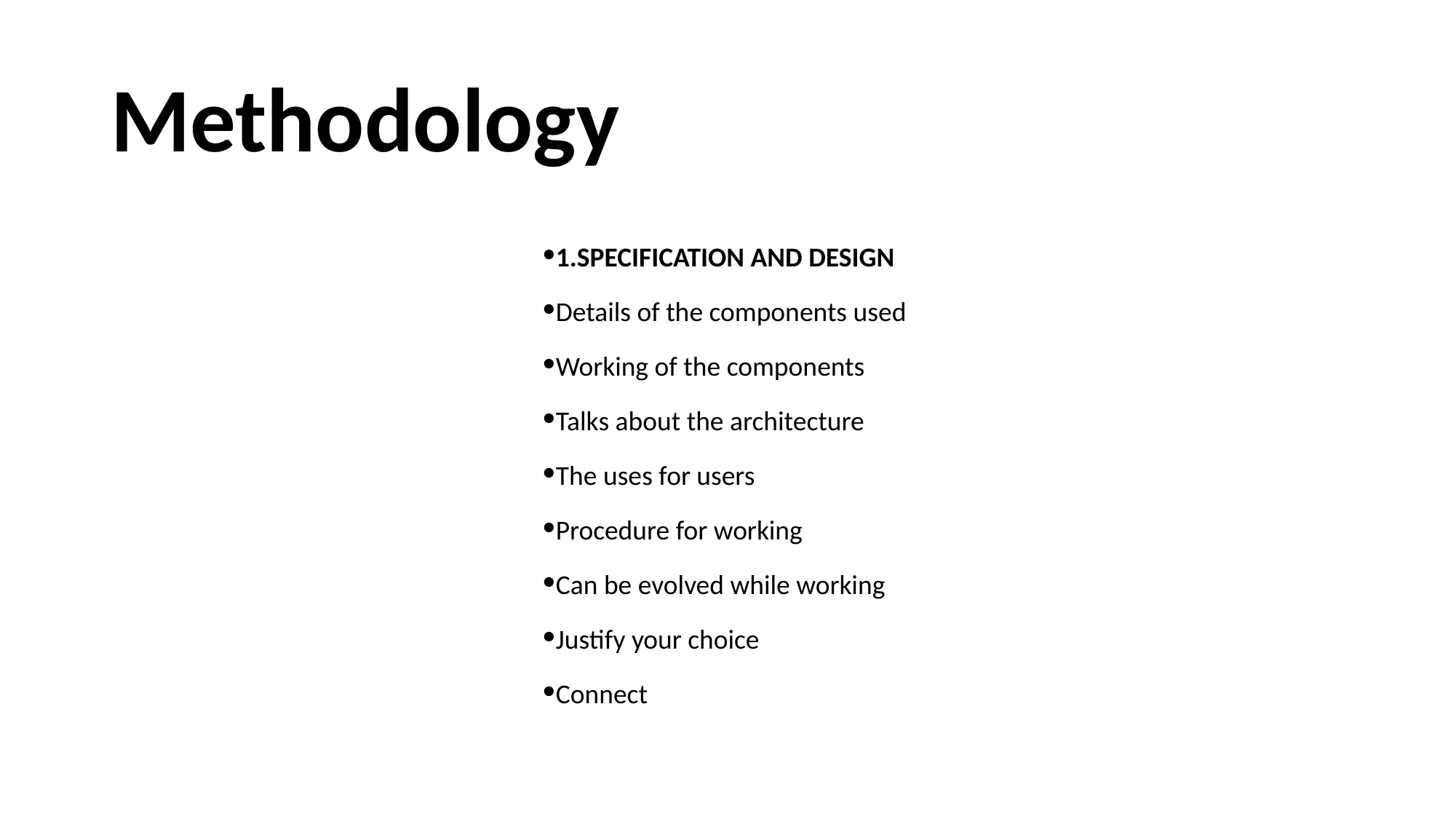

# Methodology
1.SPECIFICATION AND DESIGN

Details of the components used

Working of the components

Talks about the architecture

The uses for users

Procedure for working

Can be evolved while working

Justify your choice

Connect